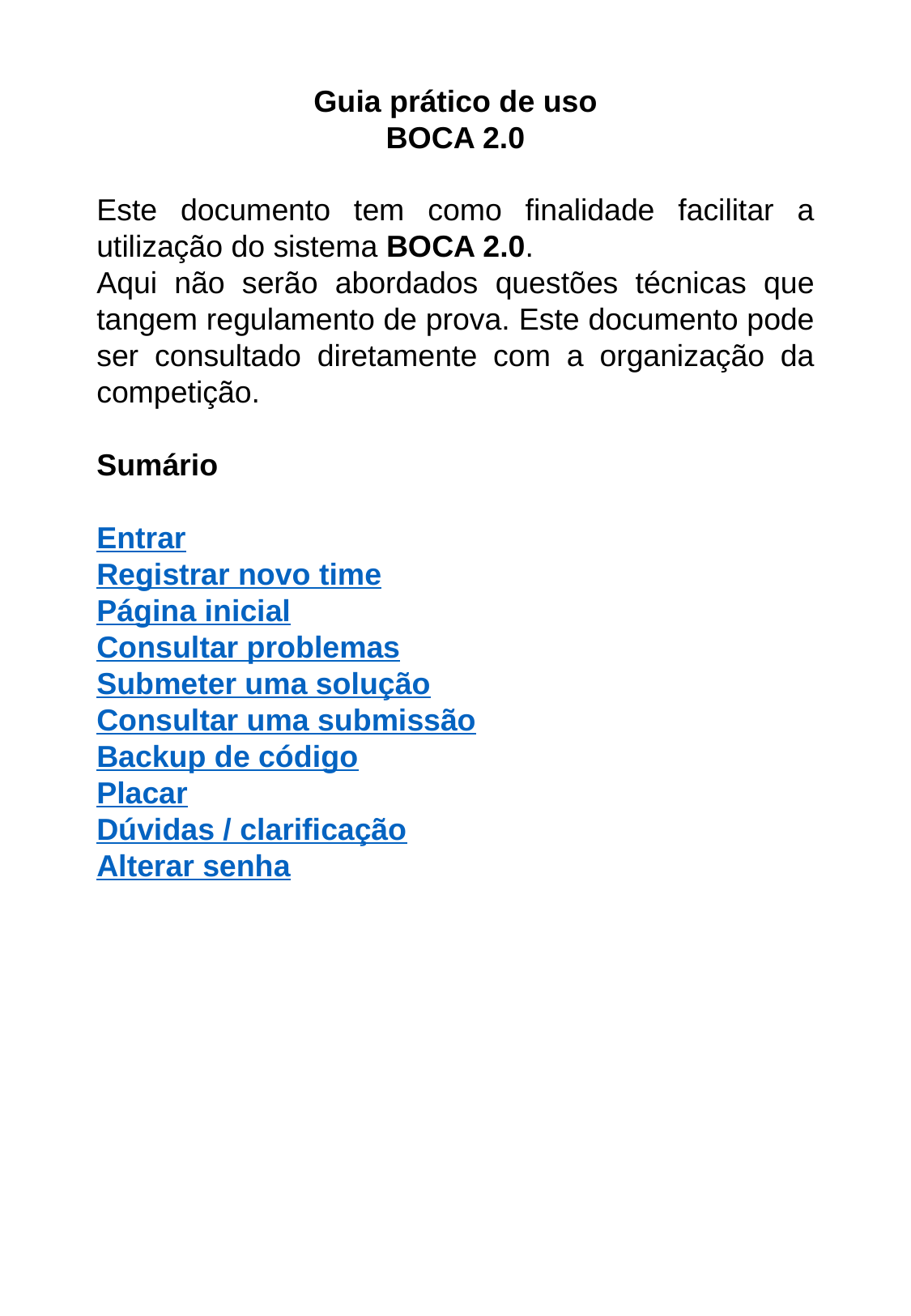

Guia prático de uso
BOCA 2.0
Este documento tem como finalidade facilitar a utilização do sistema BOCA 2.0.
Aqui não serão abordados questões técnicas que tangem regulamento de prova. Este documento pode ser consultado diretamente com a organização da competição.

Sumário

Entrar
Registrar novo time
Página inicial
Consultar problemas
Submeter uma solução
Consultar uma submissão
Backup de código
Placar
Dúvidas / clarificação
Alterar senha